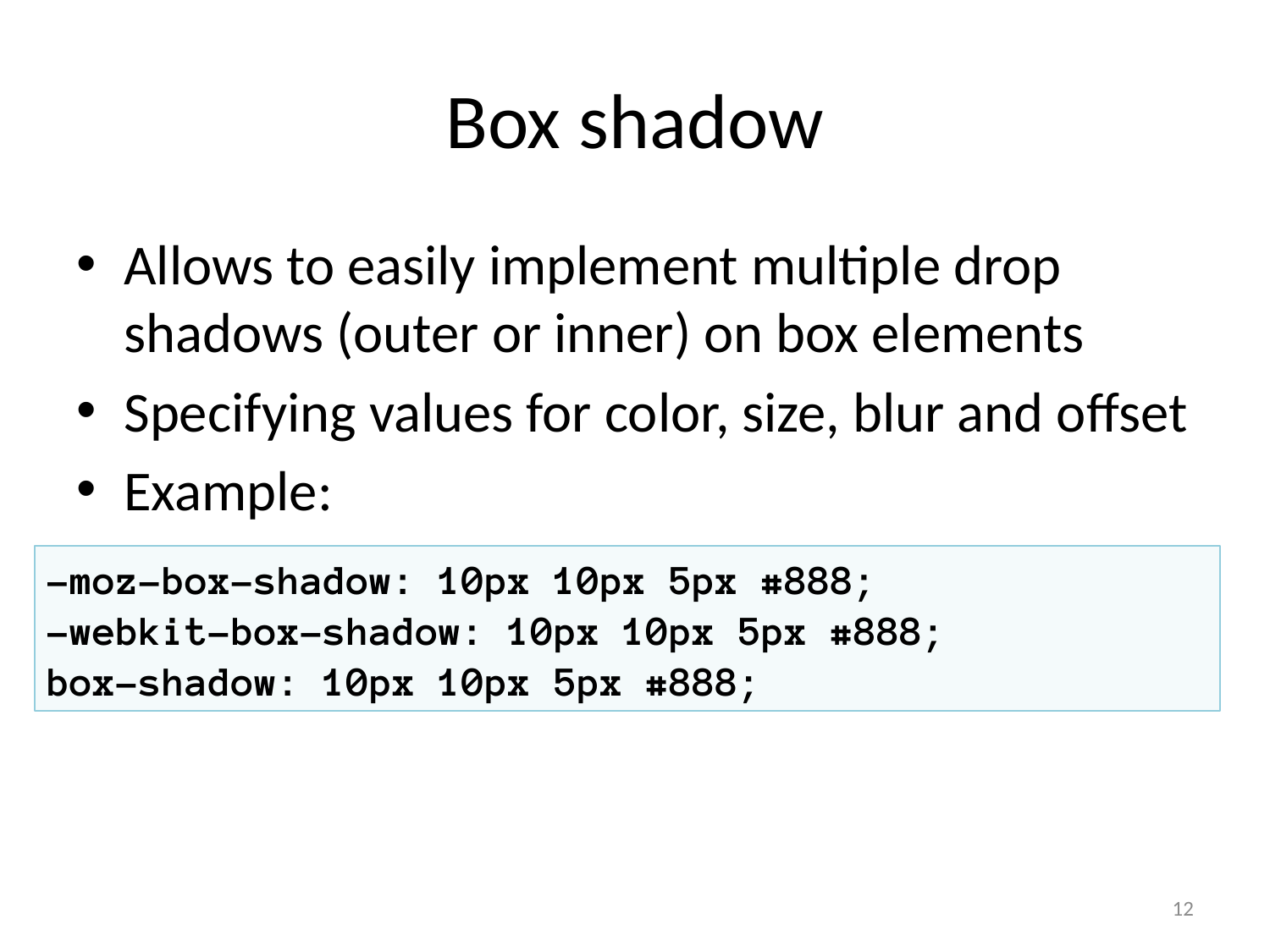

# Box shadow
Allows to easily implement multiple drop shadows (outer or inner) on box elements
Specifying values for color, size, blur and offset
Example:

-moz-box-shadow: 10px 10px 5px #888;
-webkit-box-shadow: 10px 10px 5px #888;
box-shadow: 10px 10px 5px #888;
12